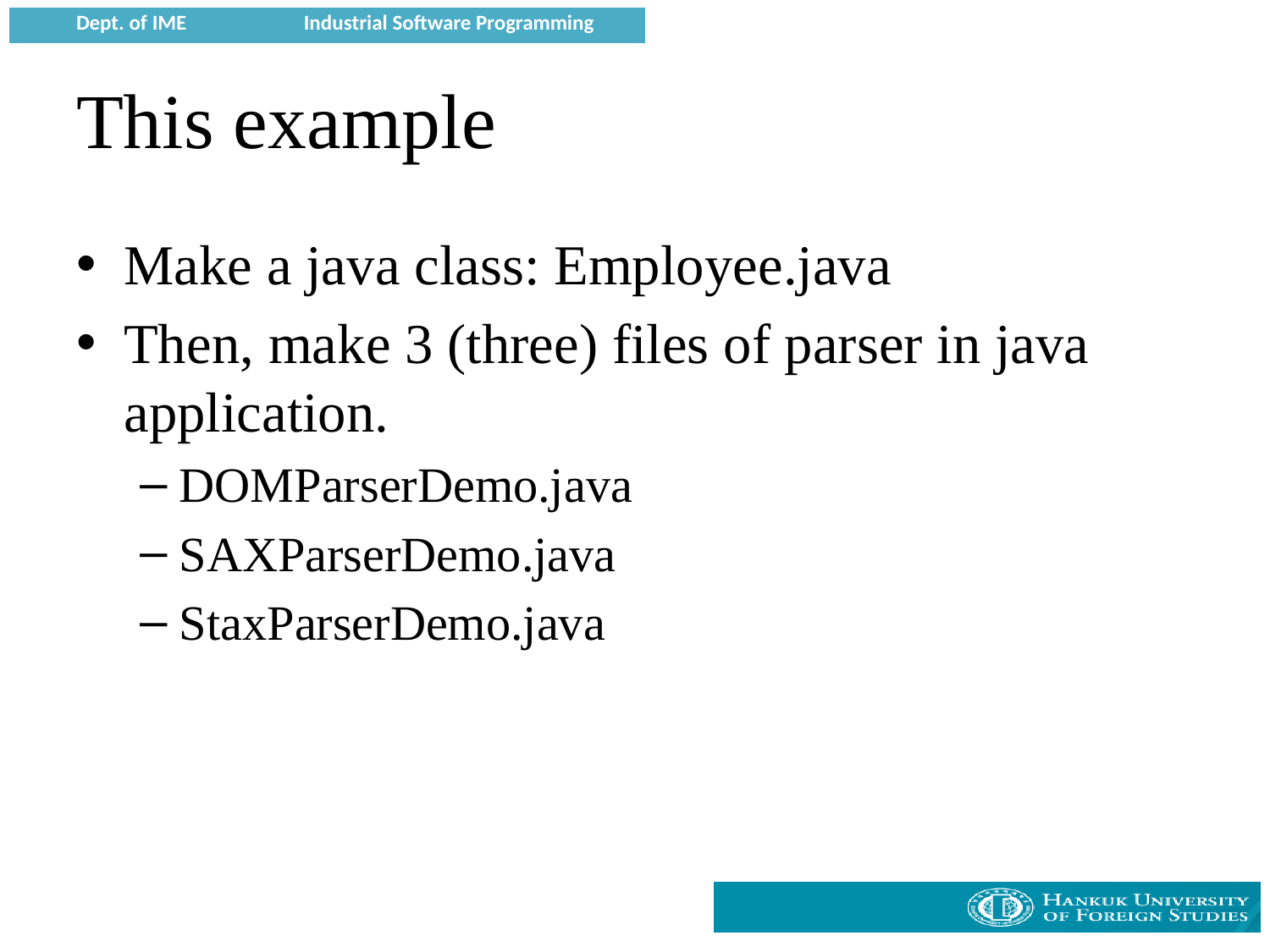

# This example
Make a java class: Employee.java
Then, make 3 (three) files of parser in java application.
DOMParserDemo.java
SAXParserDemo.java
StaxParserDemo.java